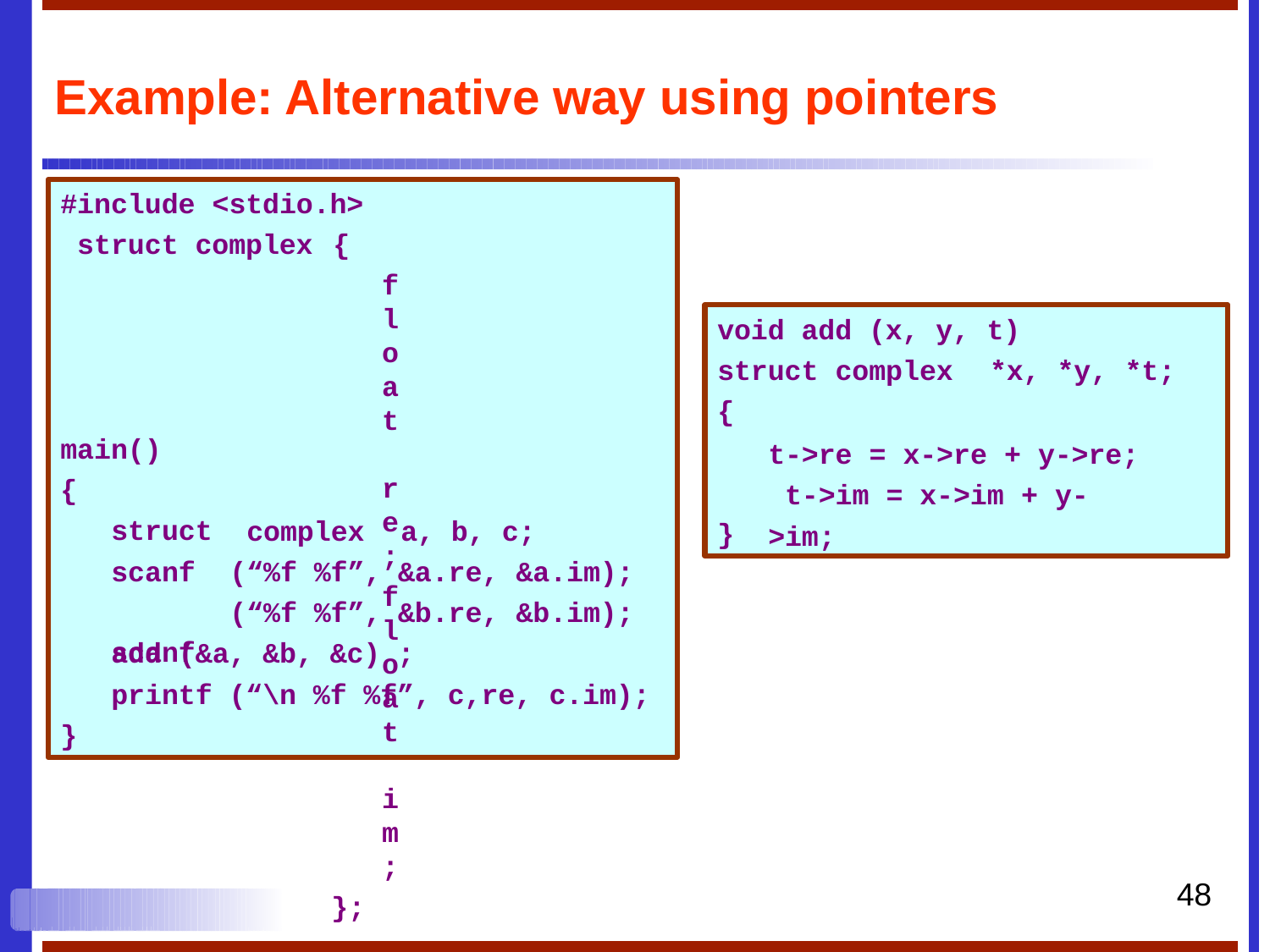

# Example: Alternative way using pointers

#include <stdio.h>  struct complex	{
float	re;
float	im;
};

void add (x, y, t)
struct complex	*x, *y, *t;
{
t->re = x->re + y->re;  t->im = x->im + y->im;

main()
{
struct
scanf  scanf
complex	a, b, c;
}
(“%f %f”, &a.re, &a.im);
(“%f %f”, &b.re, &b.im);

add (&a, &b, &c) ;
printf (“\n %f %f”, c,re, c.im);
}

48